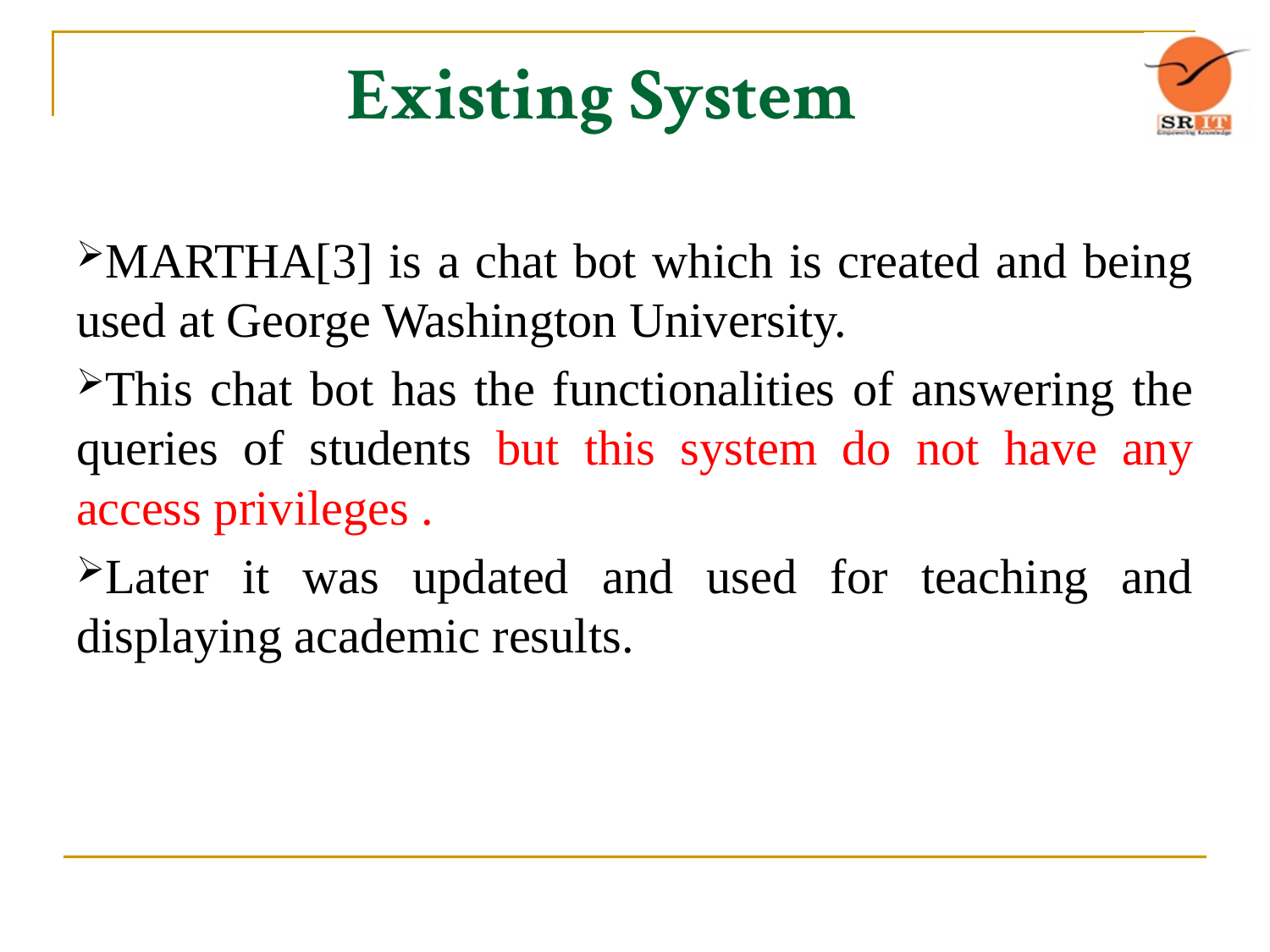

# Existing System
MARTHA[3] is a chat bot which is created and being used at George Washington University.
This chat bot has the functionalities of answering the queries of students but this system do not have any access privileges .
Later it was updated and used for teaching and displaying academic results.